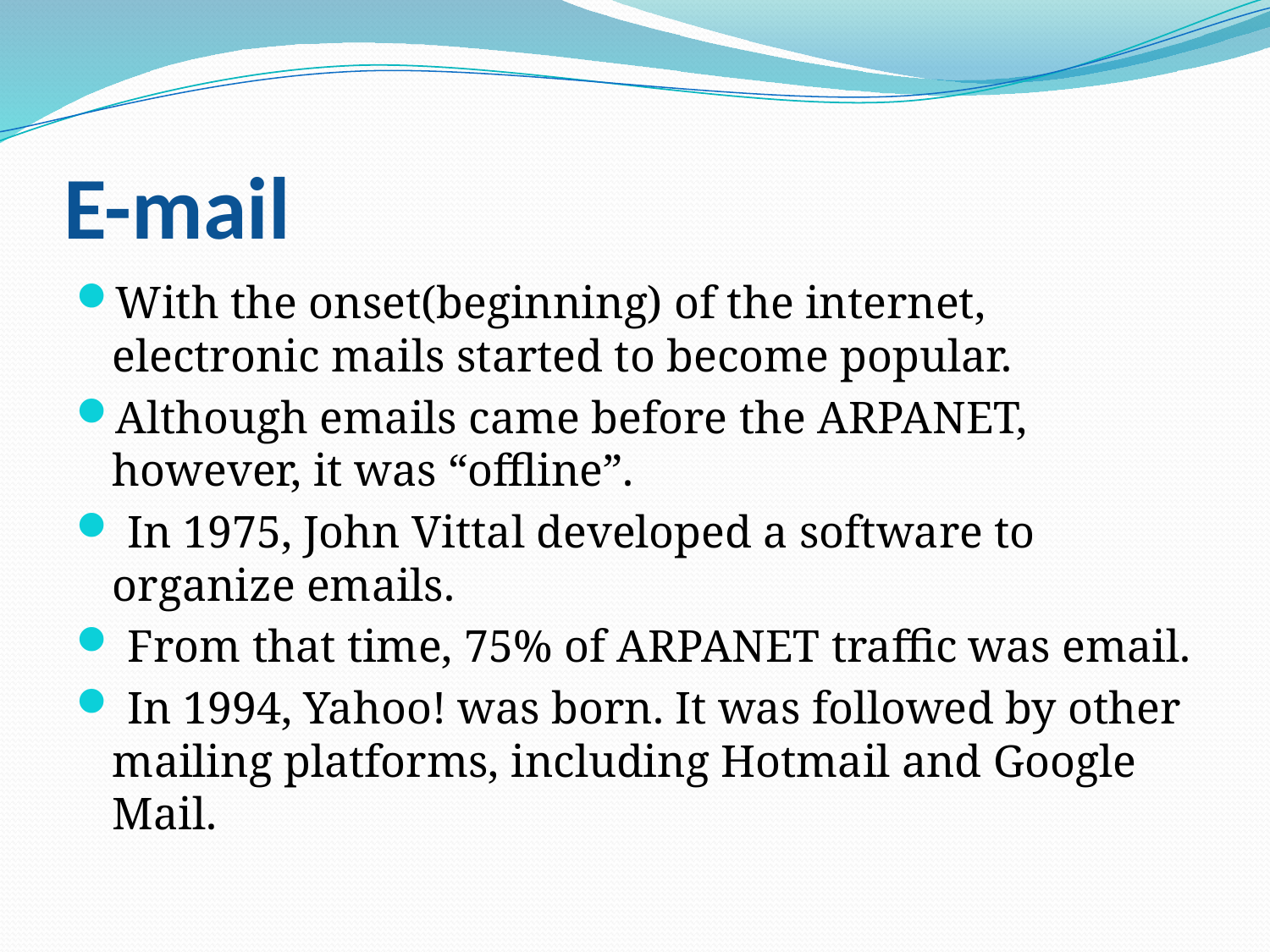

# E-mail
With the onset(beginning) of the internet, electronic mails started to become popular.
Although emails came before the ARPANET, however, it was “offline”.
 In 1975, John Vittal developed a software to organize emails.
 From that time, 75% of ARPANET traffic was email.
 In 1994, Yahoo! was born. It was followed by other mailing platforms, including Hotmail and Google Mail.